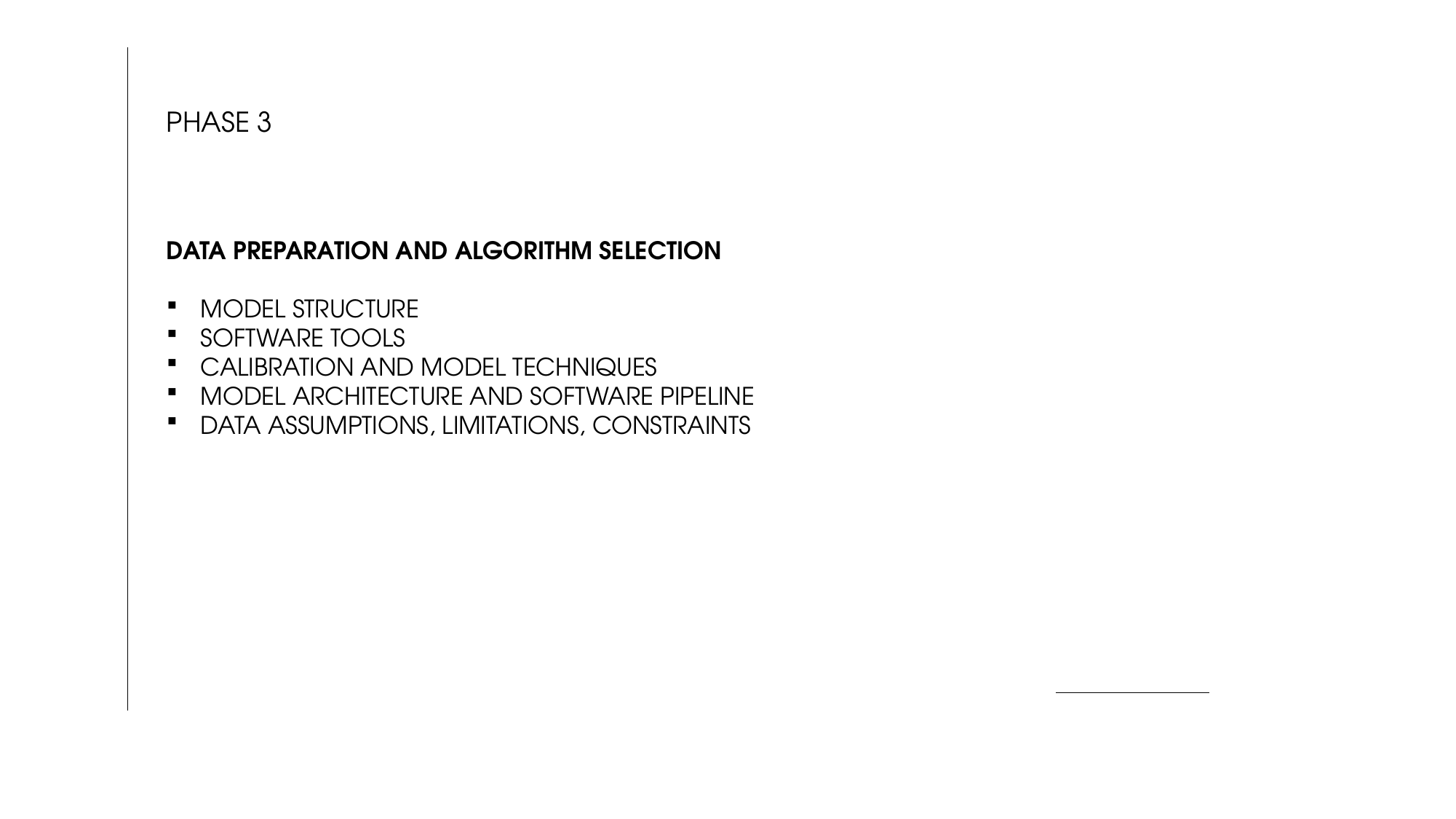

PHASE 3
DATA PREPARATION AND ALGORITHM SELECTION

MODEL STRUCTURE
SOFTWARE TOOLS
CALIBRATION AND MODEL TECHNIQUES
MODEL ARCHITECTURE AND SOFTWARE PIPELINE
DATA ASSUMPTIONS, LIMITATIONS, CONSTRAINTS